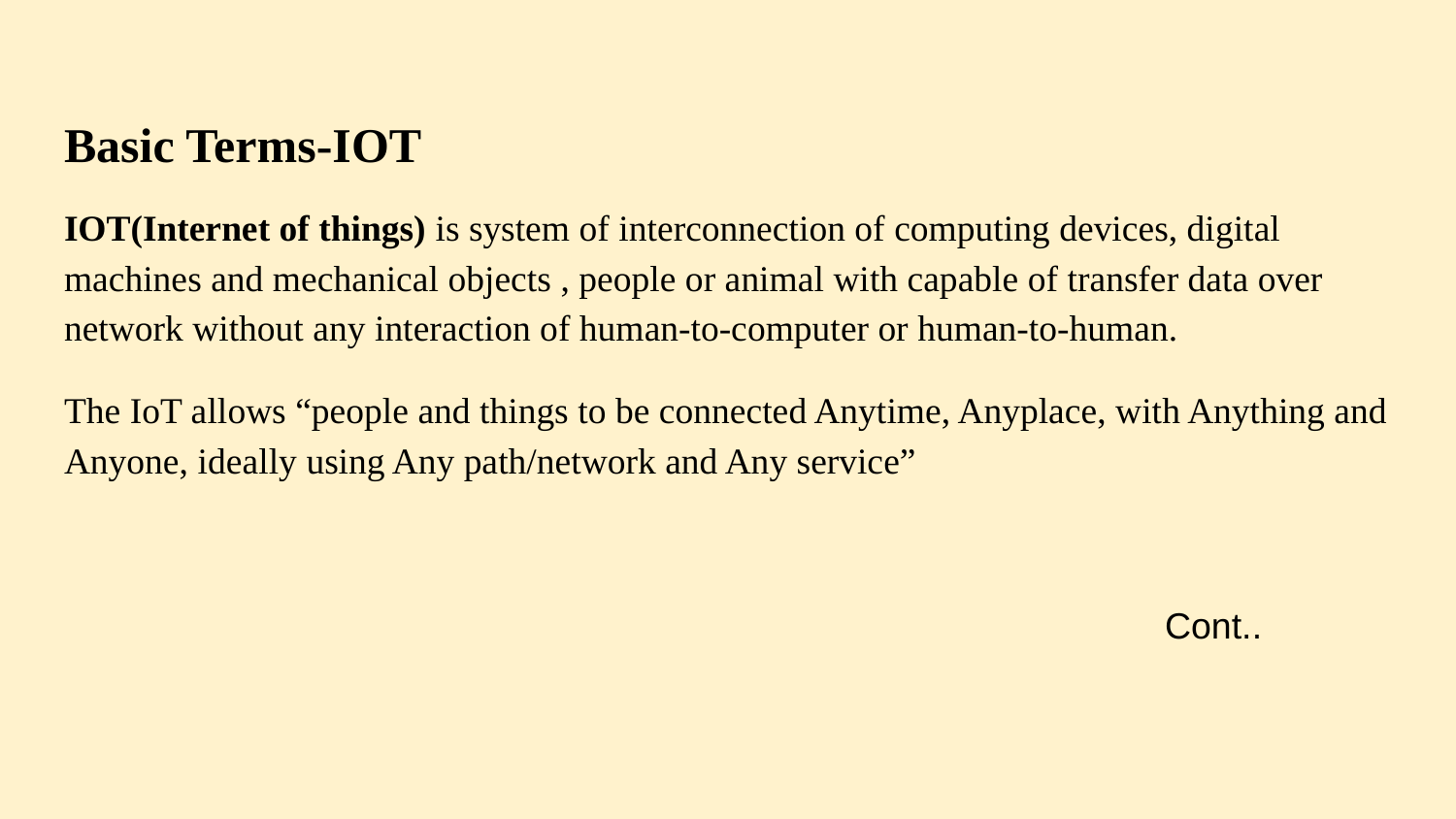

# Basic Terms-IOT
IOT(Internet of things) is system of interconnection of computing devices, digital machines and mechanical objects , people or animal with capable of transfer data over network without any interaction of human-to-computer or human-to-human.
The IoT allows “people and things to be connected Anytime, Anyplace, with Anything and Anyone, ideally using Any path/network and Any service”

                                                                                                            Cont..